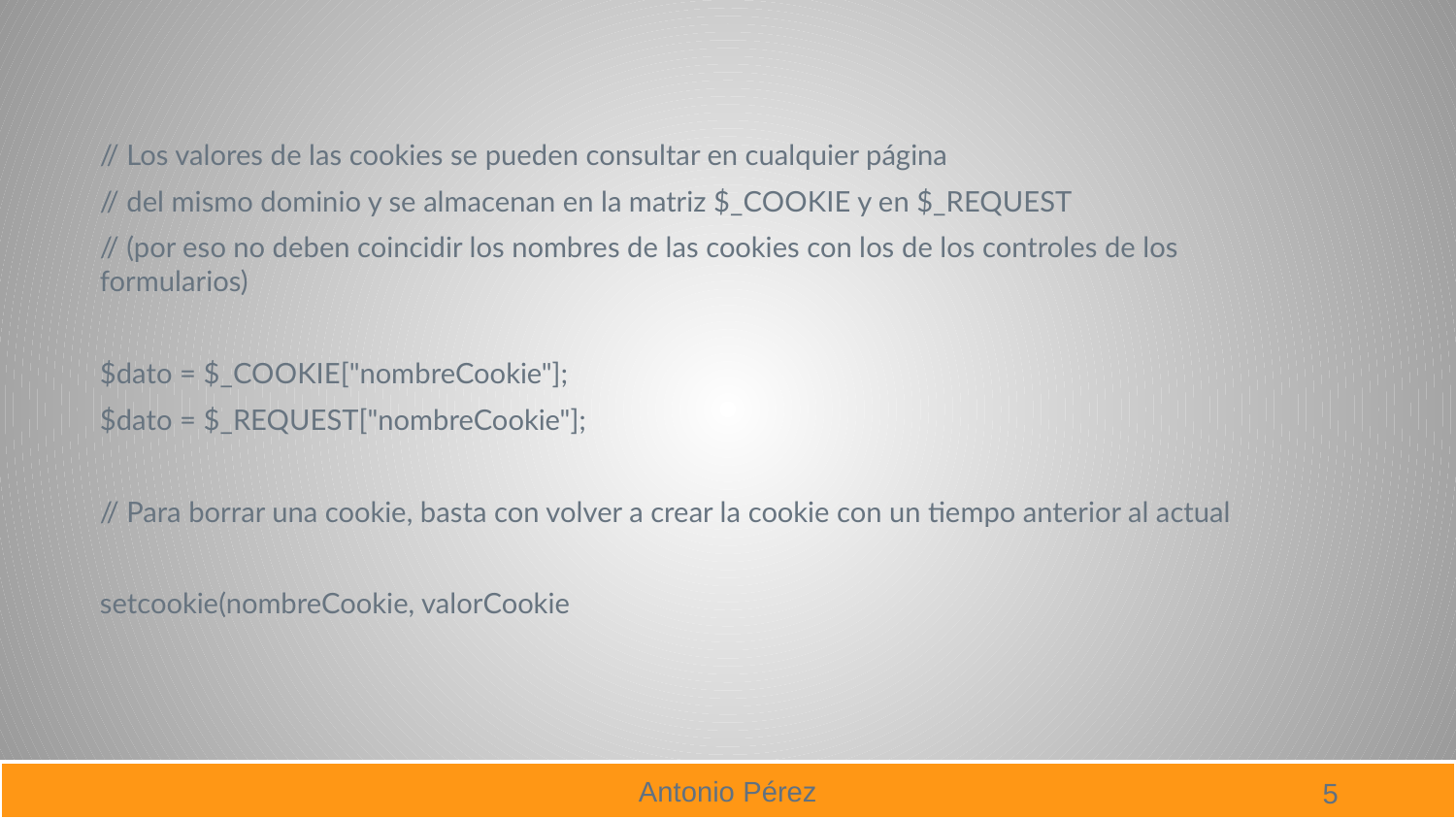

// Los valores de las cookies se pueden consultar en cualquier página
// del mismo dominio y se almacenan en la matriz $_COOKIE y en $_REQUEST
// (por eso no deben coincidir los nombres de las cookies con los de los controles de los formularios)

$dato = $_COOKIE["nombreCookie"];
$dato = $_REQUEST["nombreCookie"];

// Para borrar una cookie, basta con volver a crear la cookie con un tiempo anterior al actual

setcookie(nombreCookie, valorCookie
5